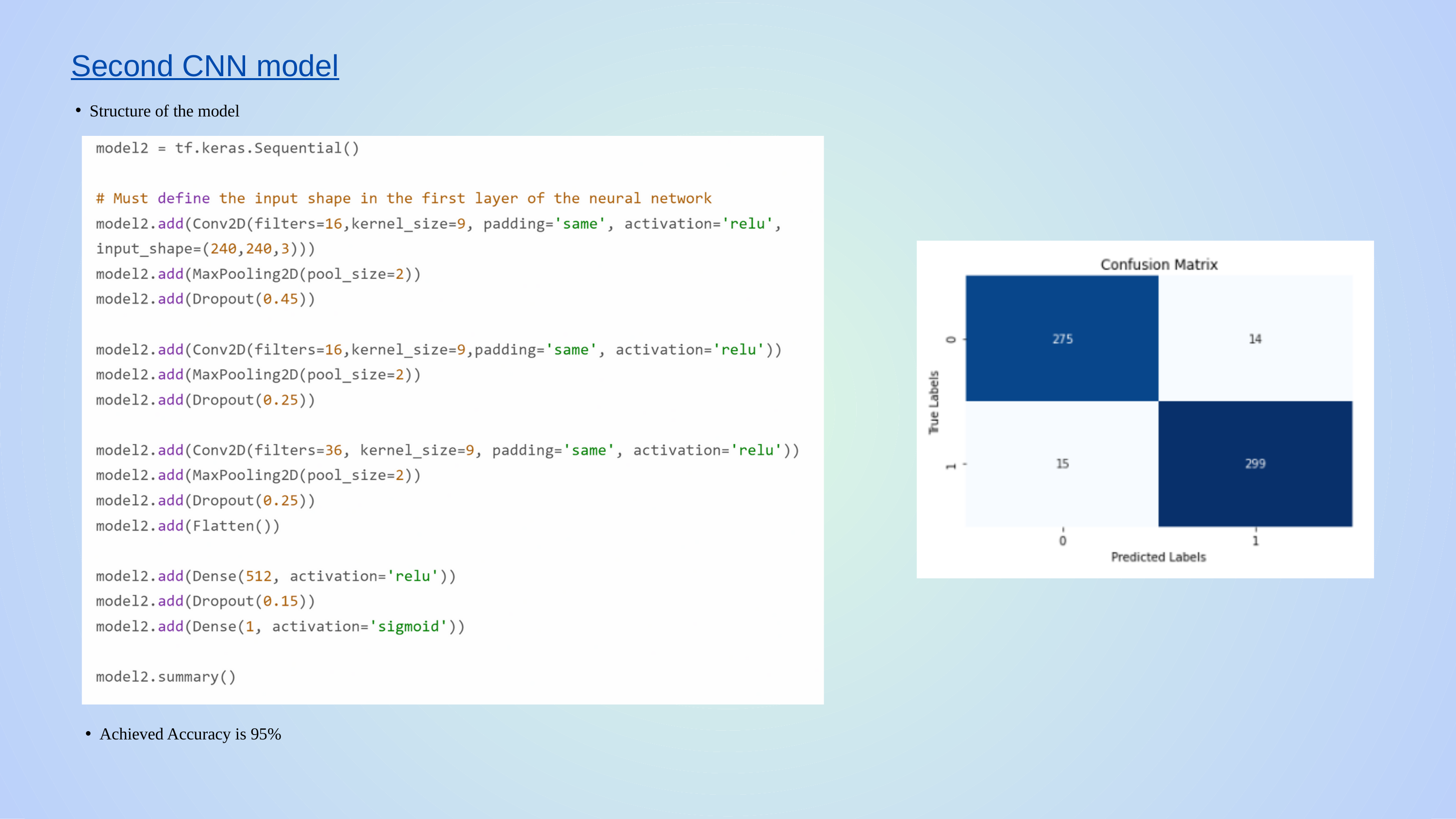

Second CNN model
Structure of the model

Achieved Accuracy is 95%